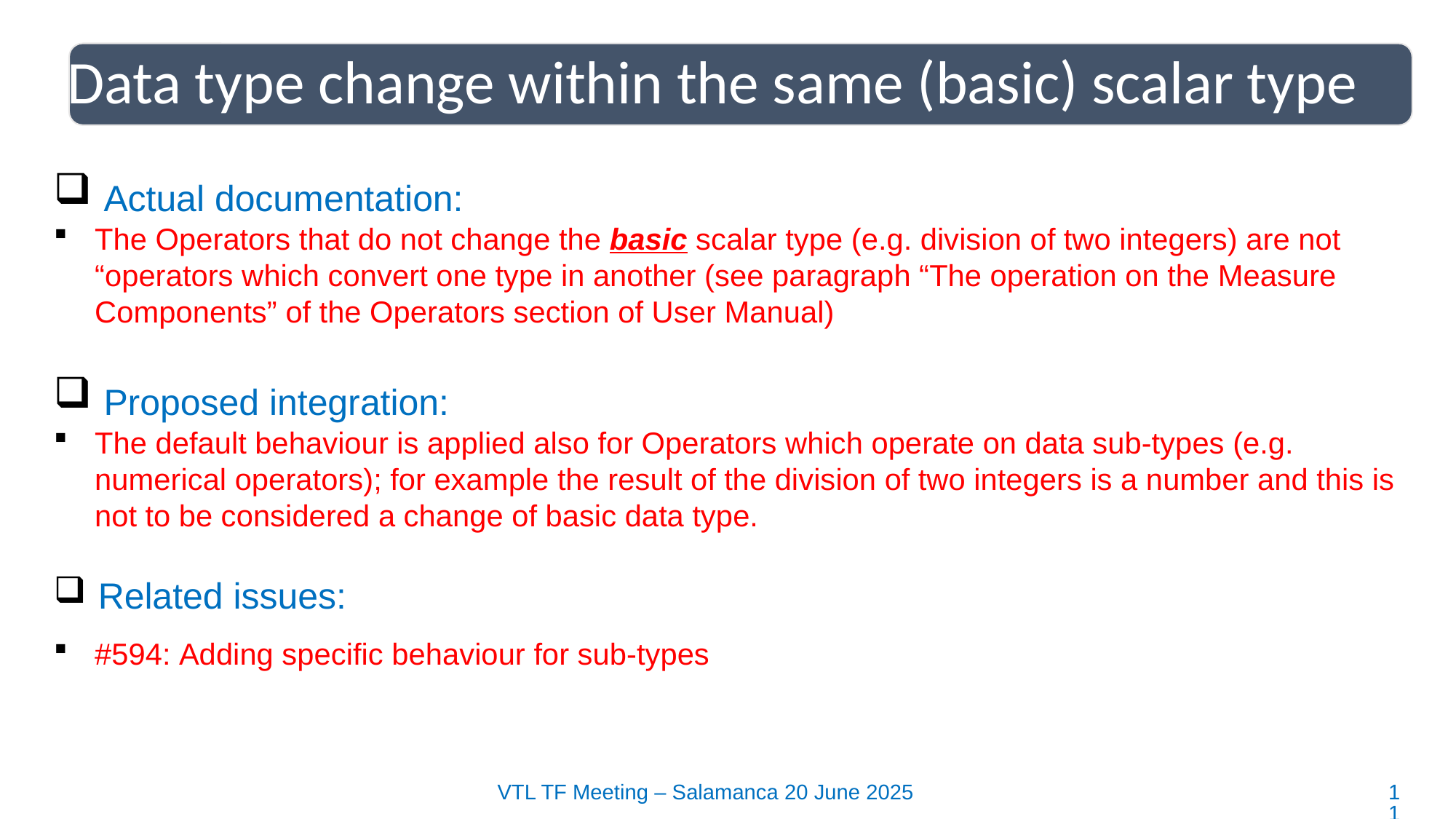

Data type change within the same (basic) scalar type
 Actual documentation:
The Operators that do not change the basic scalar type (e.g. division of two integers) are not “operators which convert one type in another (see paragraph “The operation on the Measure Components” of the Operators section of User Manual)
 Proposed integration:
The default behaviour is applied also for Operators which operate on data sub-types (e.g. numerical operators); for example the result of the division of two integers is a number and this is not to be considered a change of basic data type.
 Related issues:
#594: Adding specific behaviour for sub-types
VTL TF Meeting – Salamanca 20 June 2025
11